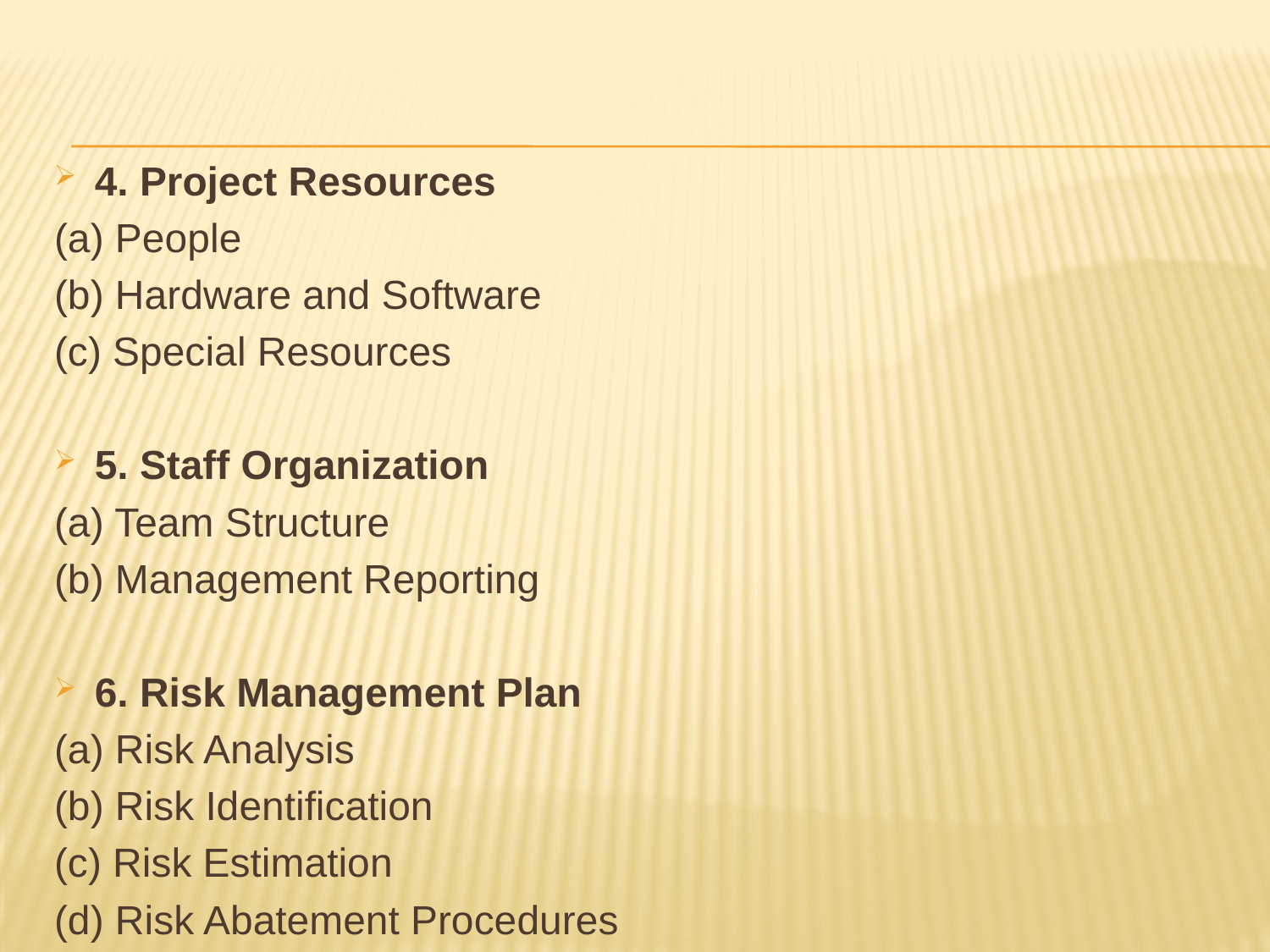

4. Project Resources
(a) People
(b) Hardware and Software
(c) Special Resources

5. Staff Organization
(a) Team Structure
(b) Management Reporting

6. Risk Management Plan
(a) Risk Analysis
(b) Risk Identification
(c) Risk Estimation
(d) Risk Abatement Procedures